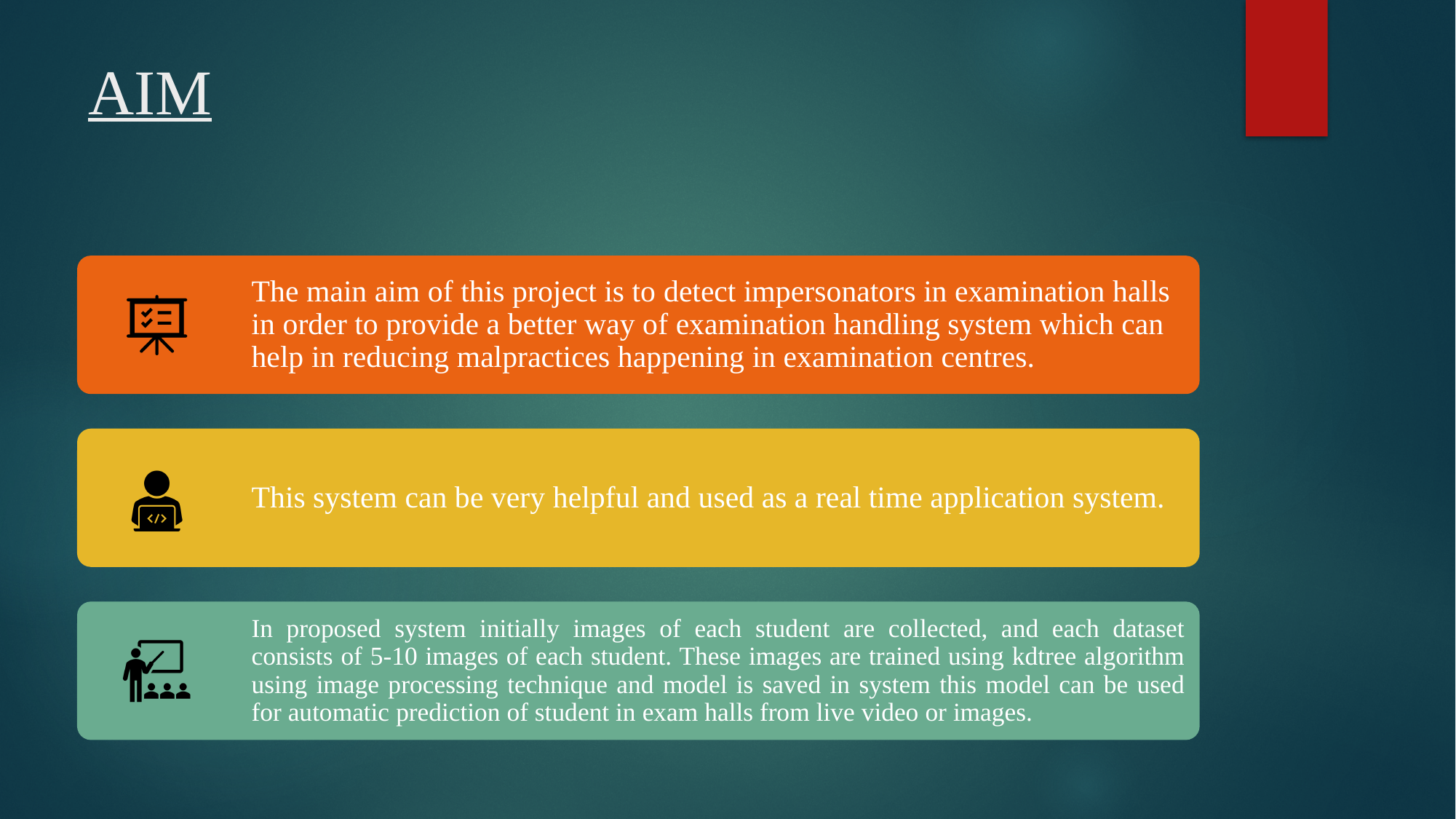

AIM
The main aim of this project is to detect impersonators in examination halls in order to provide a better way of examination handling system which can help in reducing malpractices happening in examination centres.
This system can be very helpful and used as a real time application system.
In proposed system initially images of each student are collected, and each dataset consists of 5-10 images of each student. These images are trained using kdtree algorithm using image processing technique and model is saved in system this model can be used for automatic prediction of student in exam halls from live video or images.